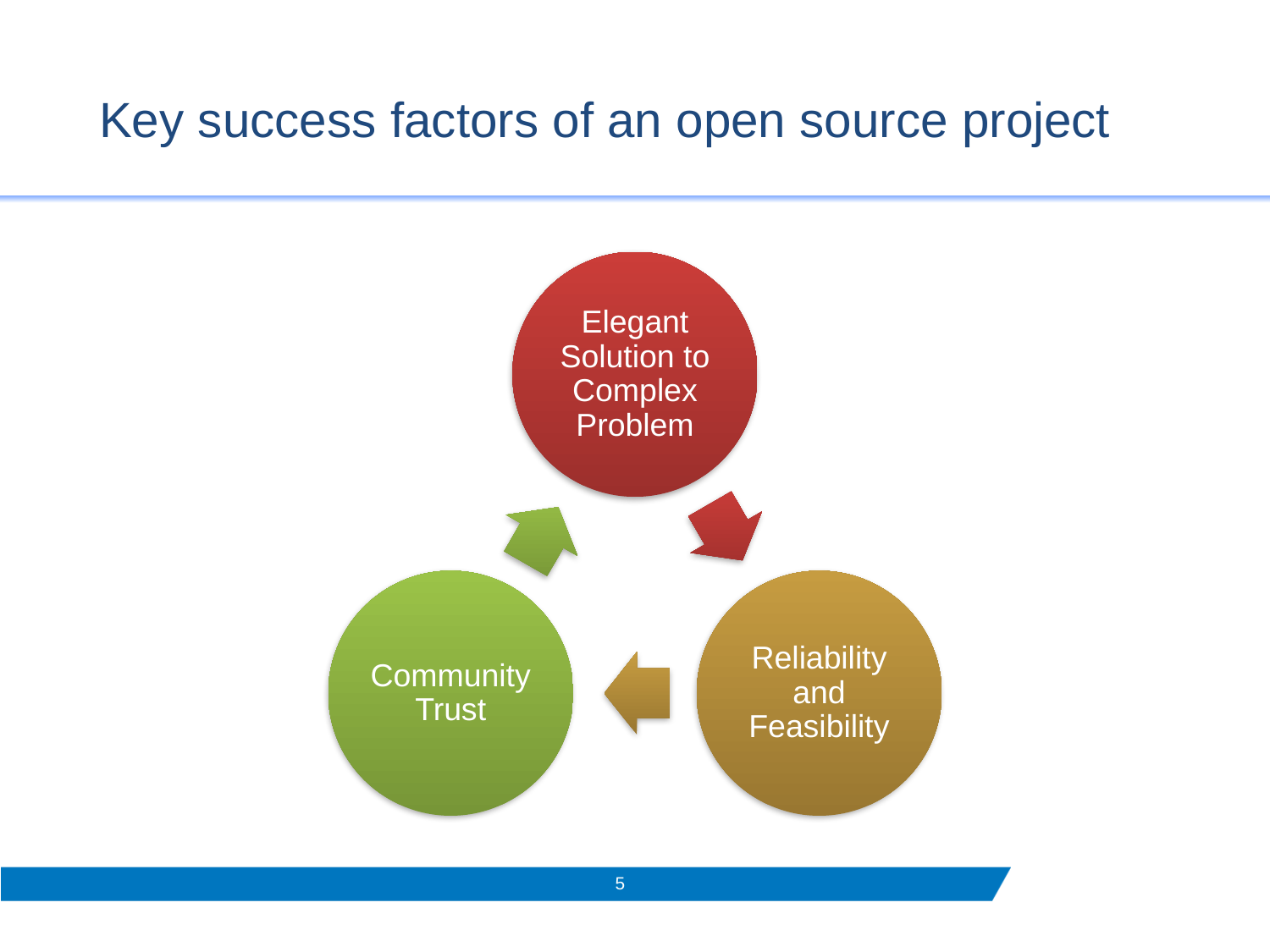

# Key success factors of an open source project
Elegant Solution to Complex Problem

Reliability and Feasibility

Community Trust

5